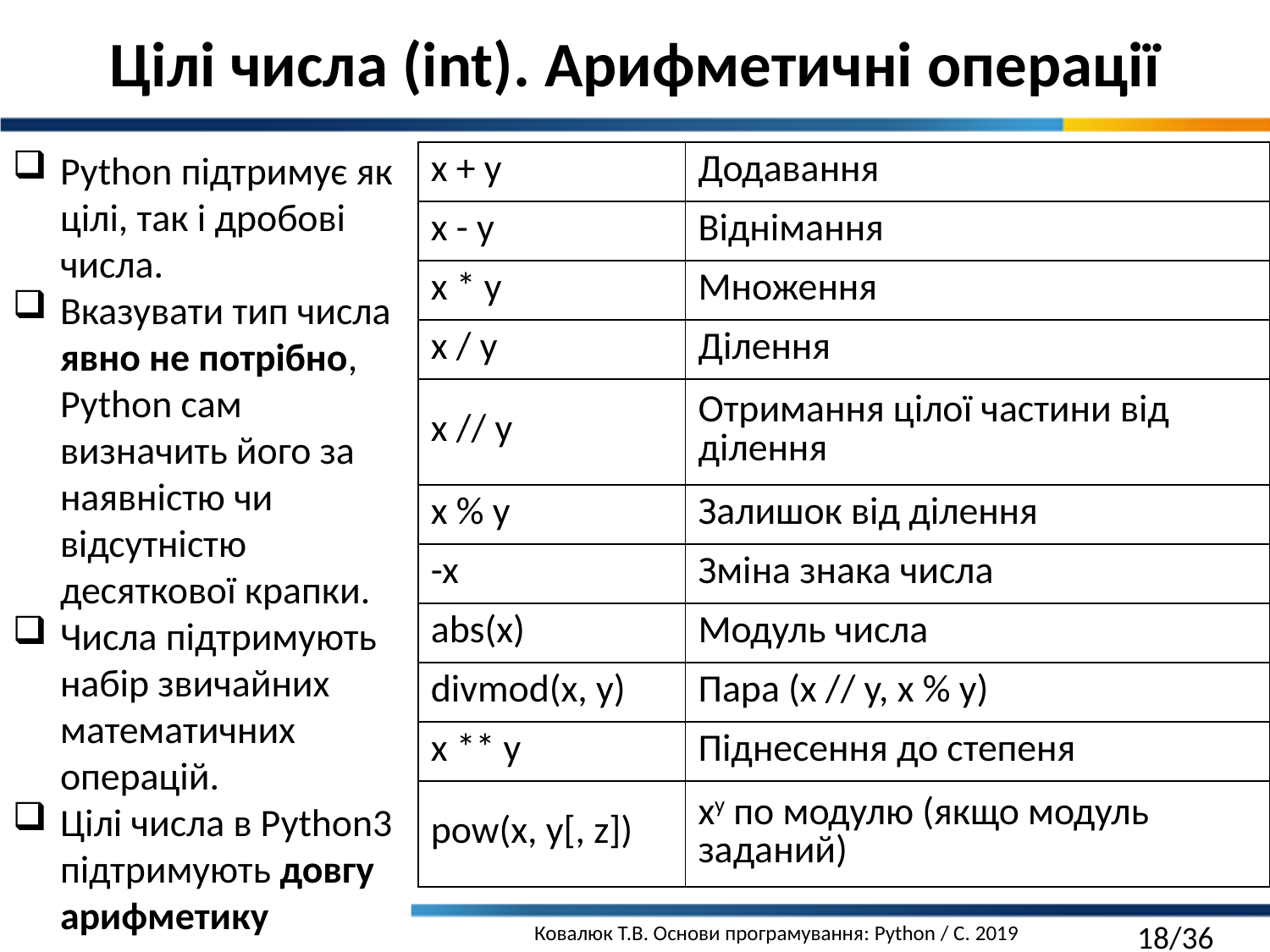

Цілі числа (int). Арифметичні операції
Python підтримує як цілі, так і дробові числа.
Вказувати тип числа явно не потрібно, Python сам визначить його за наявністю чи відсутністю десяткової крапки.
Числа підтримують набір звичайних математичних операцій.
Цілі числа в Python3 підтримують довгу арифметику
| x + y | Додавання |
| --- | --- |
| x - y | Віднімання |
| x \* y | Множення |
| x / y | Ділення |
| x // y | Отримання цілої частини від ділення |
| x % y | Залишок від ділення |
| -x | Зміна знака числа |
| abs(x) | Модуль числа |
| divmod(x, y) | Пара (x // y, x % y) |
| x \*\* y | Піднесення до степеня |
| pow(x, y[, z]) | xy по модулю (якщо модуль заданий) |